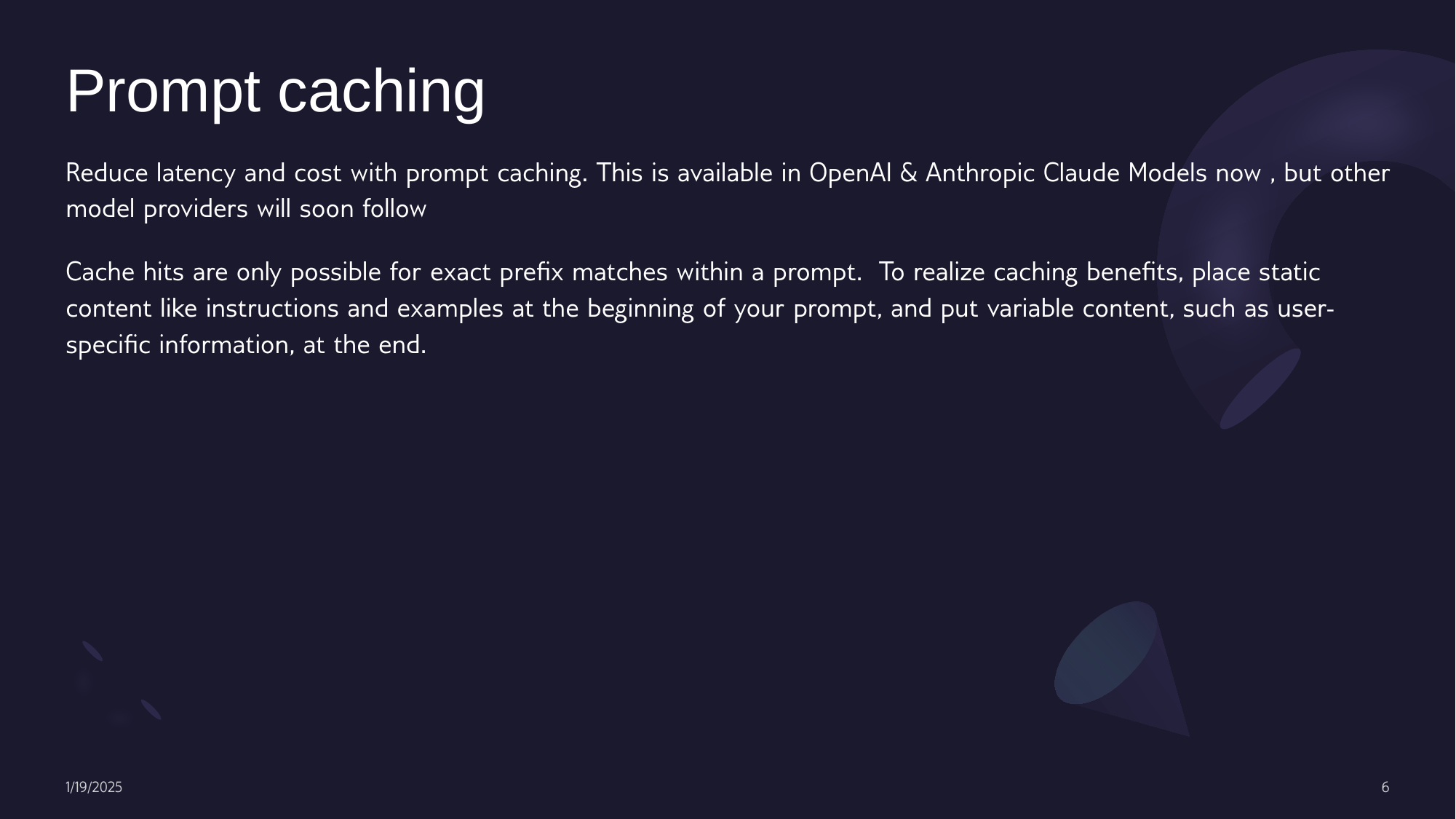

# Prompt caching
Reduce latency and cost with prompt caching. This is available in OpenAI & Anthropic Claude Models now , but other model providers will soon follow
Cache hits are only possible for exact prefix matches within a prompt.  To realize caching benefits, place static content like instructions and examples at the beginning of your prompt, and put variable content, such as user-specific information, at the end.

1/19/2025
6